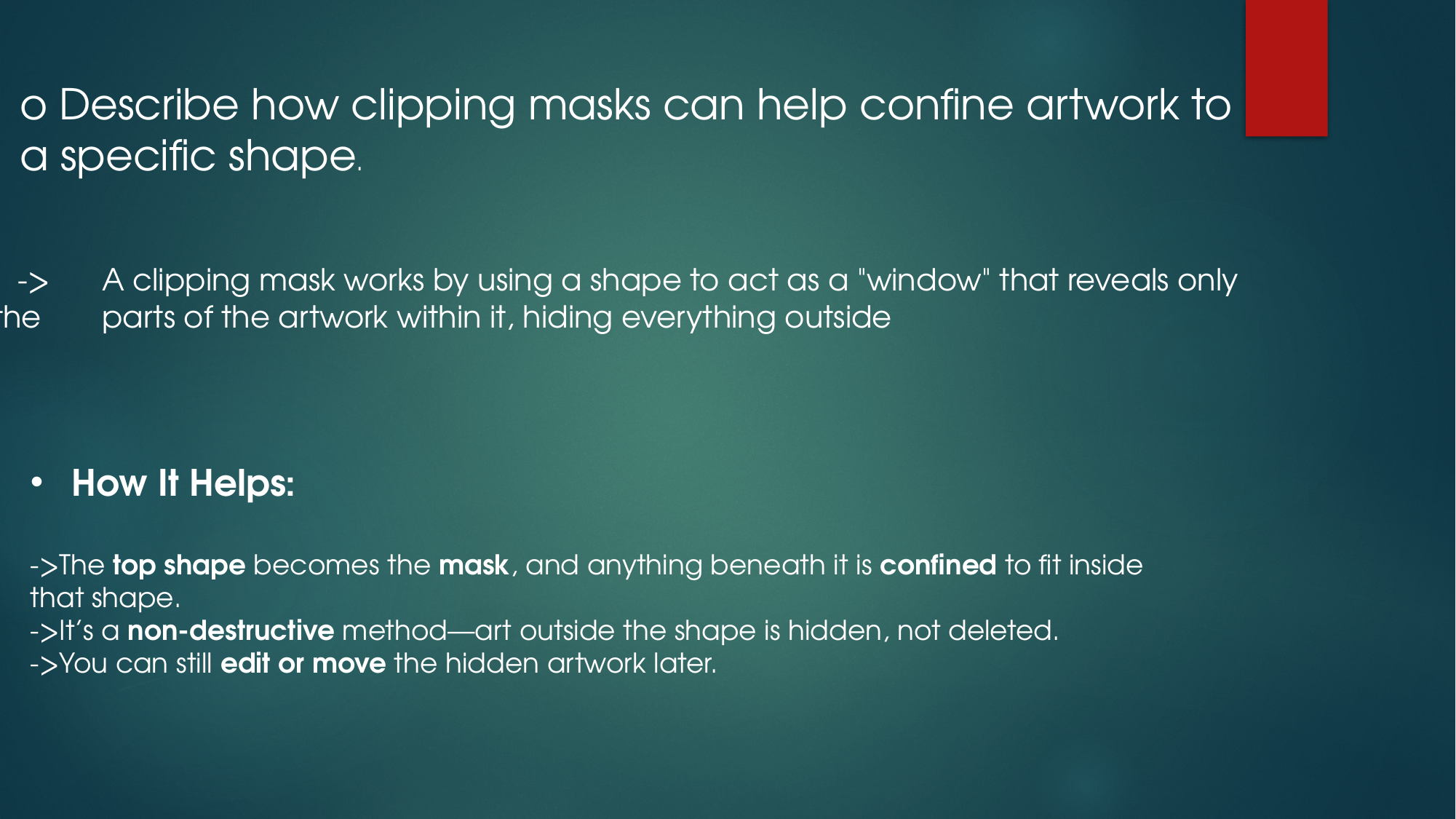

o Describe how clipping masks can help confine artwork to a specific shape.
   ->	A clipping mask works by using a shape to act as a "window" that reveals only the 	parts of the artwork within it, hiding everything outside
How It Helps:

->The top shape becomes the mask, and anything beneath it is confined to fit inside that shape.
->It’s a non-destructive method—art outside the shape is hidden, not deleted.
->You can still edit or move the hidden artwork later.